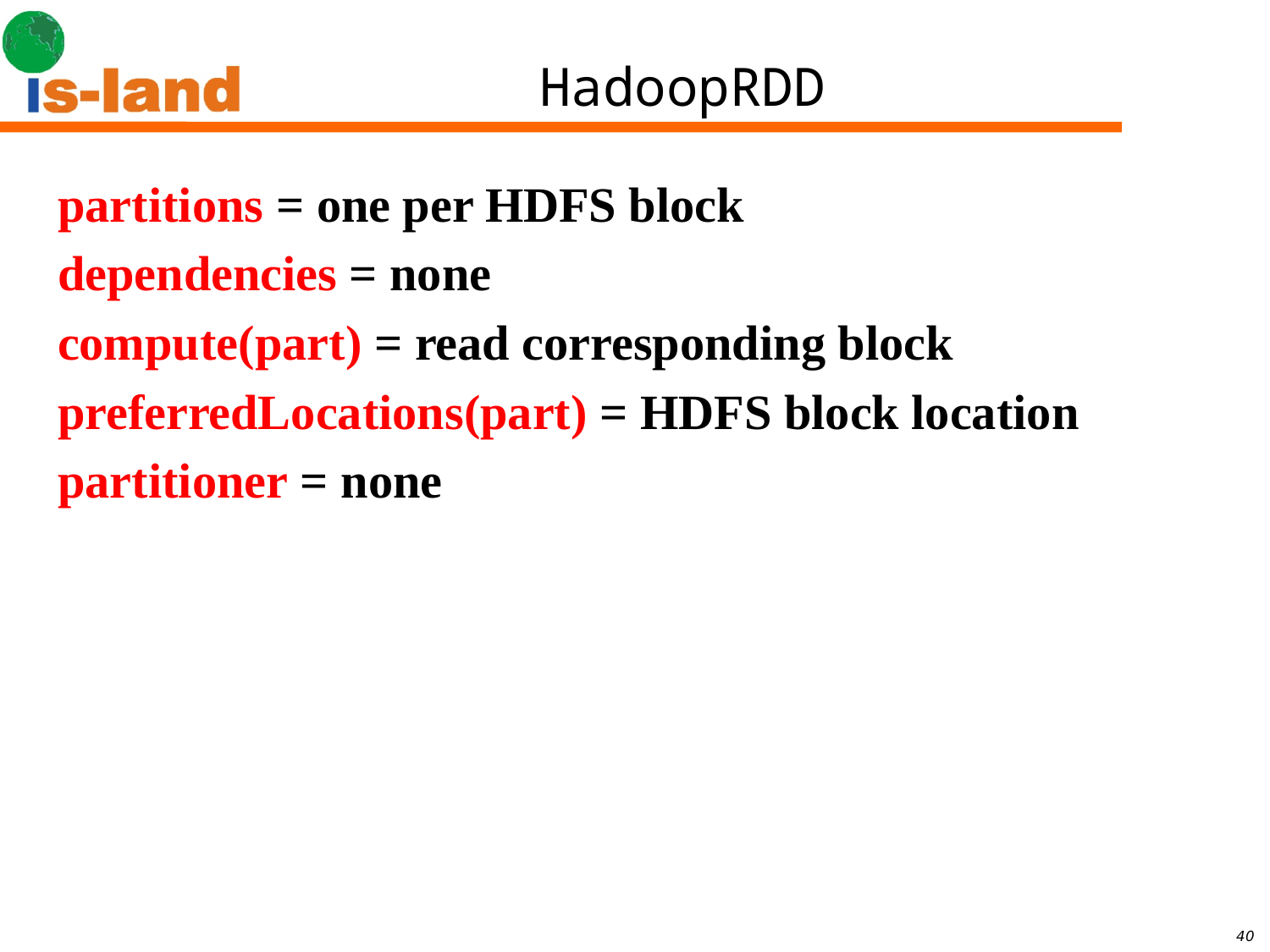

# HadoopRDD
partitions = one per HDFS block
dependencies = none
compute(part) = read corresponding block
preferredLocations(part) = HDFS block location
partitioner = none